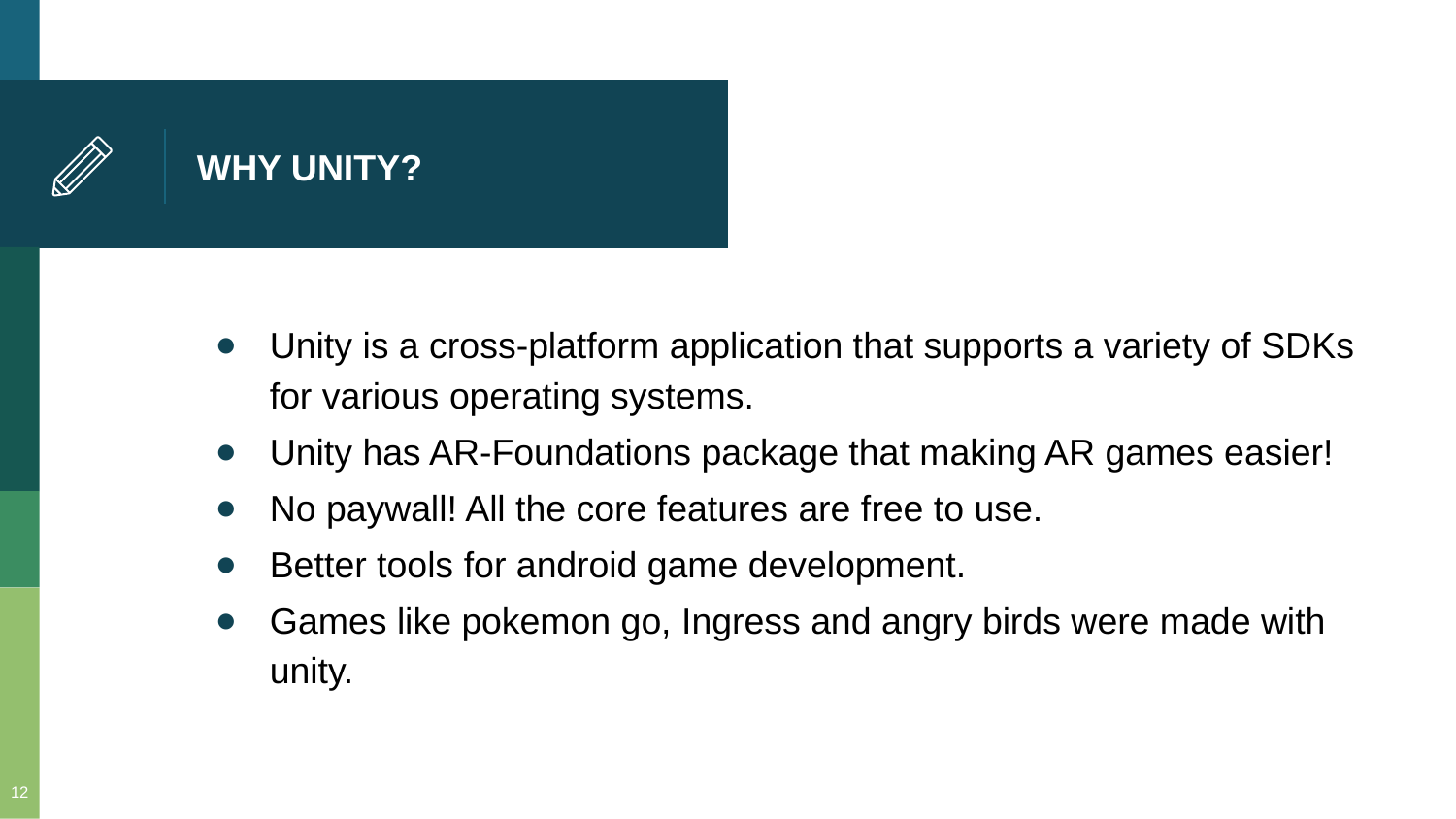

# WHY UNITY?

Unity is a cross-platform application that supports a variety of SDKs for various operating systems.
Unity has AR-Foundations package that making AR games easier!
No paywall! All the core features are free to use.
Better tools for android game development.
Games like pokemon go, Ingress and angry birds were made with unity.
12